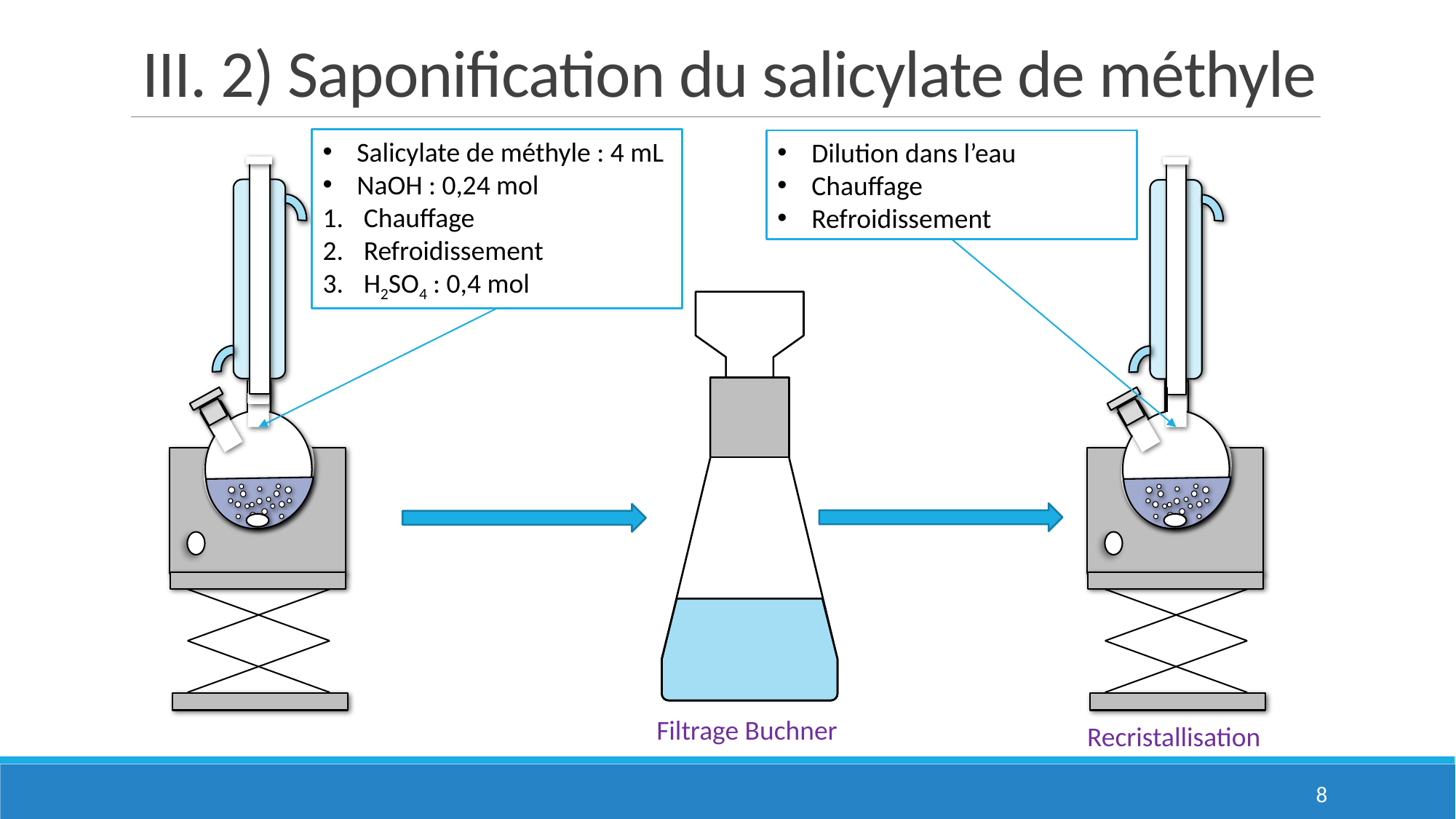

# III. 2) Saponification du salicylate de méthyle
Salicylate de méthyle : 4 mL
NaOH : 0,24 mol
Chauffage
Refroidissement
H2SO4 : 0,4 mol
Dilution dans l’eau
Chauffage
Refroidissement

Filtrage Buchner
Recristallisation
8